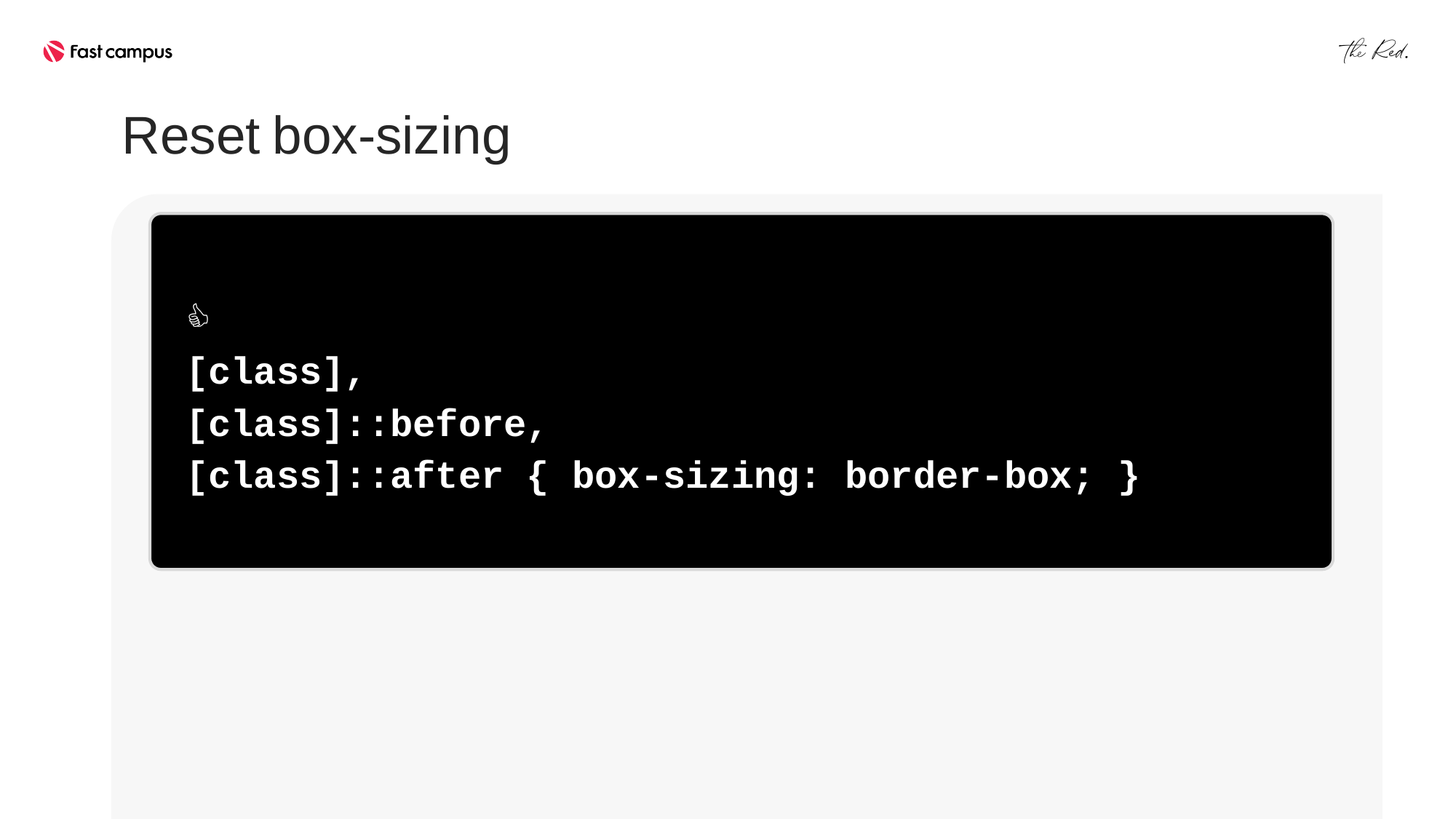

Reset box-sizing
👍
[class],
[class]::before,
[class]::after { box-sizing: border-box; }